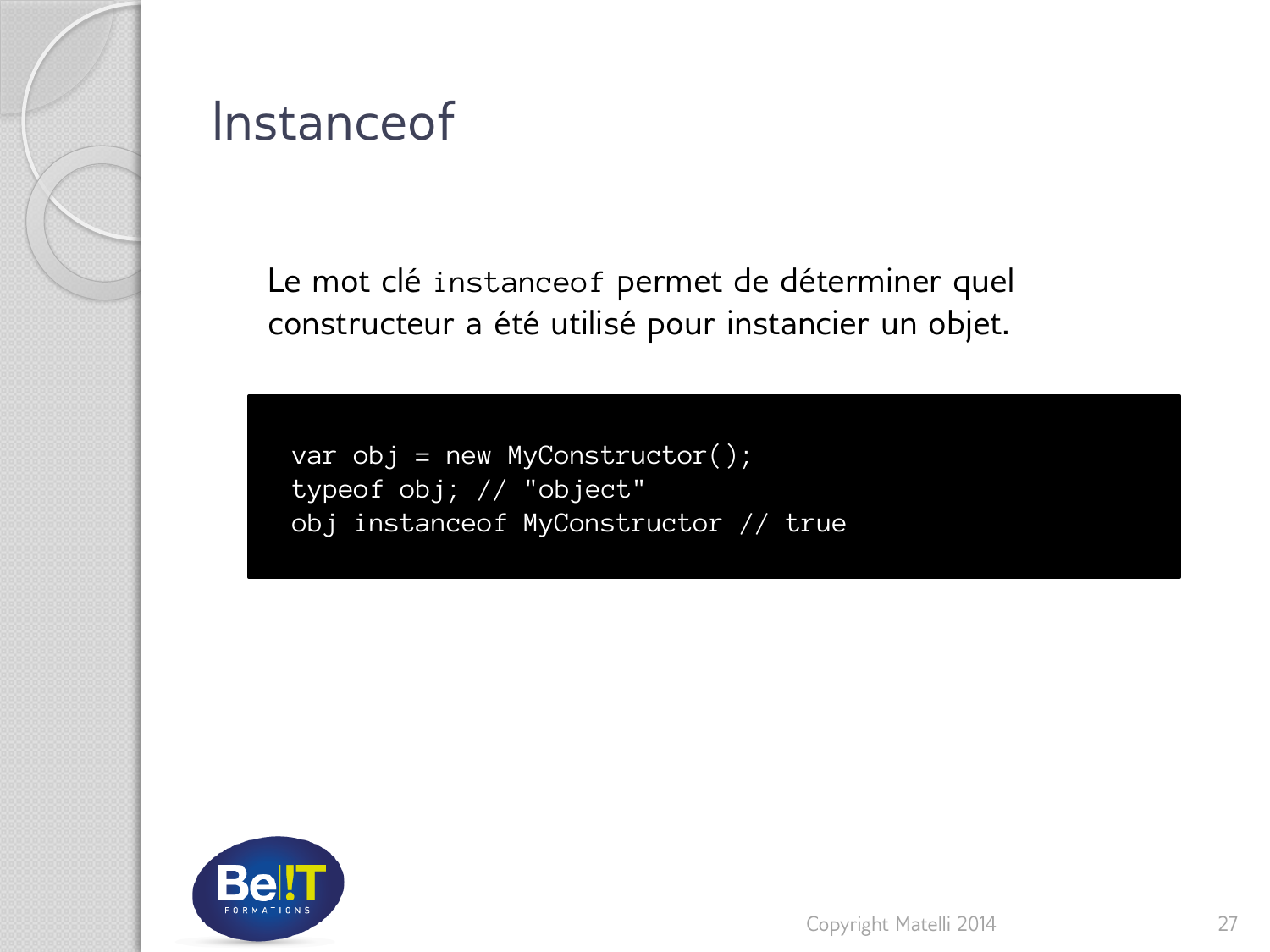

# Instanceof
Le mot clé instanceof permet de déterminer quel constructeur a été utilisé pour instancier un objet.

  var obj = new MyConstructor();
  typeof obj; // "object"
  obj instanceof MyConstructor // true

Copyright Matelli 2014
27